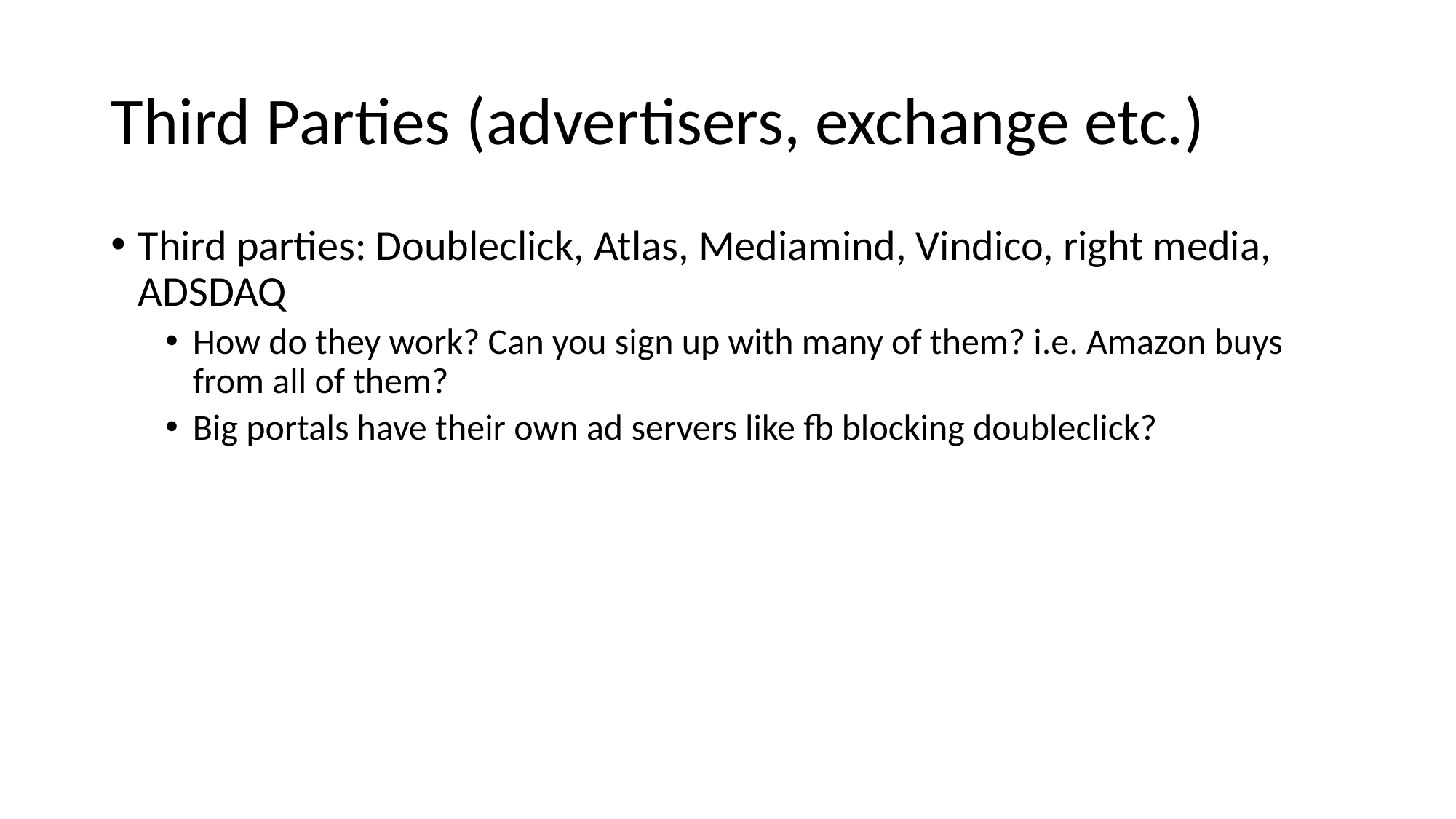

# Third Parties (advertisers, exchange etc.)
Third parties: Doubleclick, Atlas, Mediamind, Vindico, right media, ADSDAQ
How do they work? Can you sign up with many of them? i.e. Amazon buys from all of them?
Big portals have their own ad servers like fb blocking doubleclick?